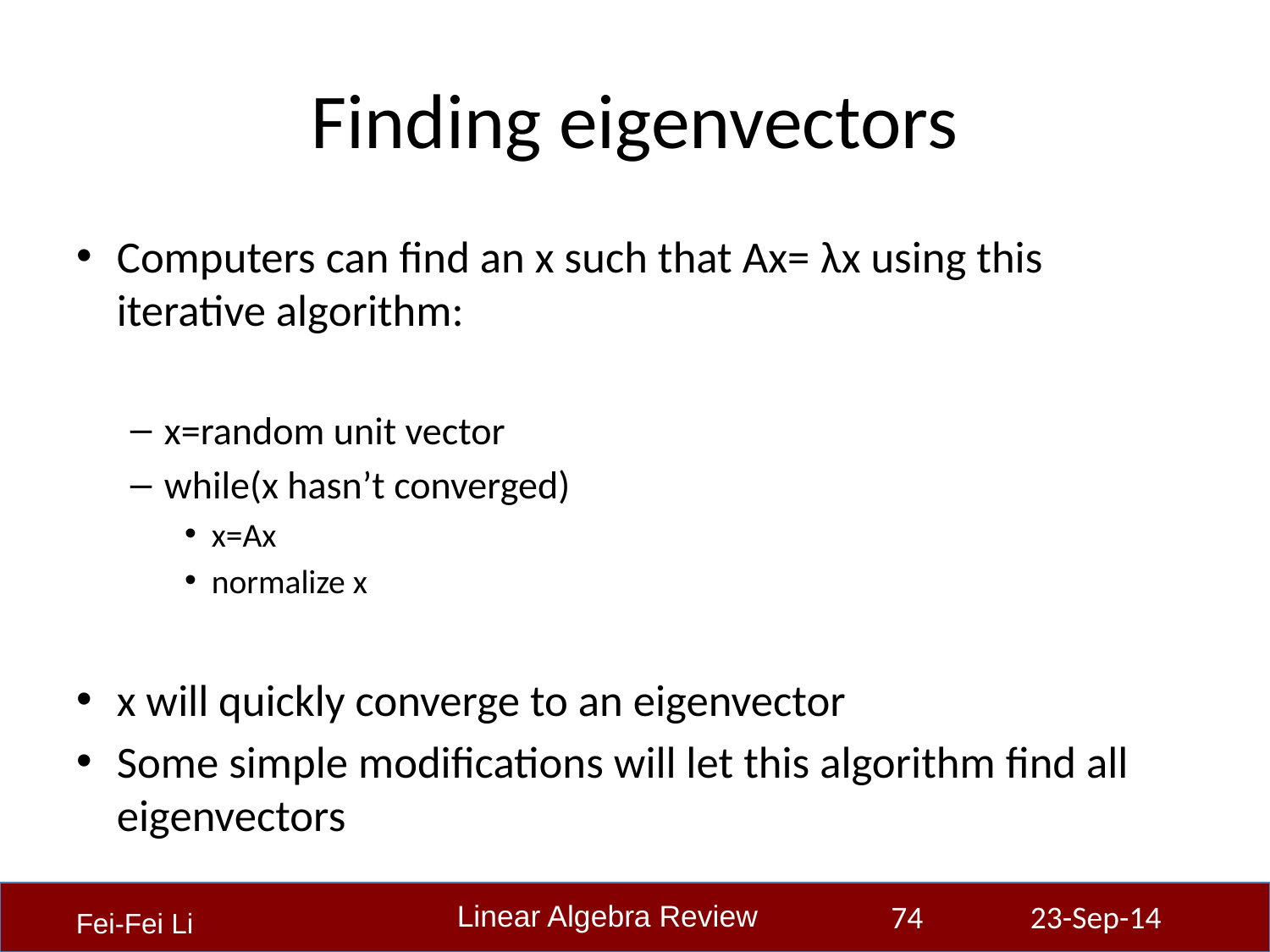

# Finding eigenvectors
Computers can find an x such that Ax= λx using this iterative algorithm:

x=random unit vector
while(x hasn’t converged)
x=Ax
normalize x

x will quickly converge to an eigenvector
Some simple modifications will let this algorithm find all eigenvectors
74
23-Sep-14